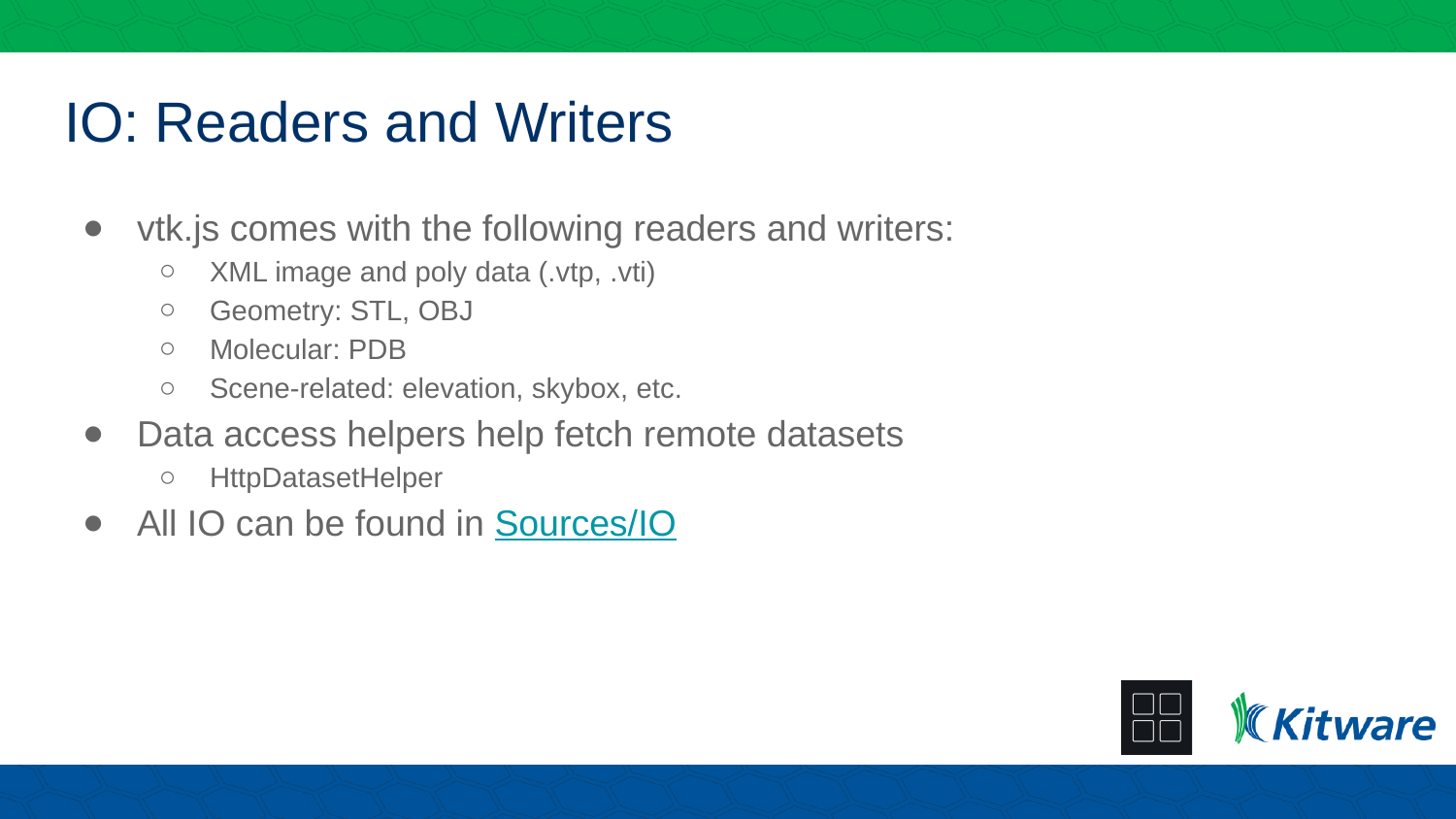

# IO: Readers and Writers
vtk.js comes with the following readers and writers:
XML image and poly data (.vtp, .vti)
Geometry: STL, OBJ
Molecular: PDB
Scene-related: elevation, skybox, etc.
Data access helpers help fetch remote datasets
HttpDatasetHelper
All IO can be found in Sources/IO